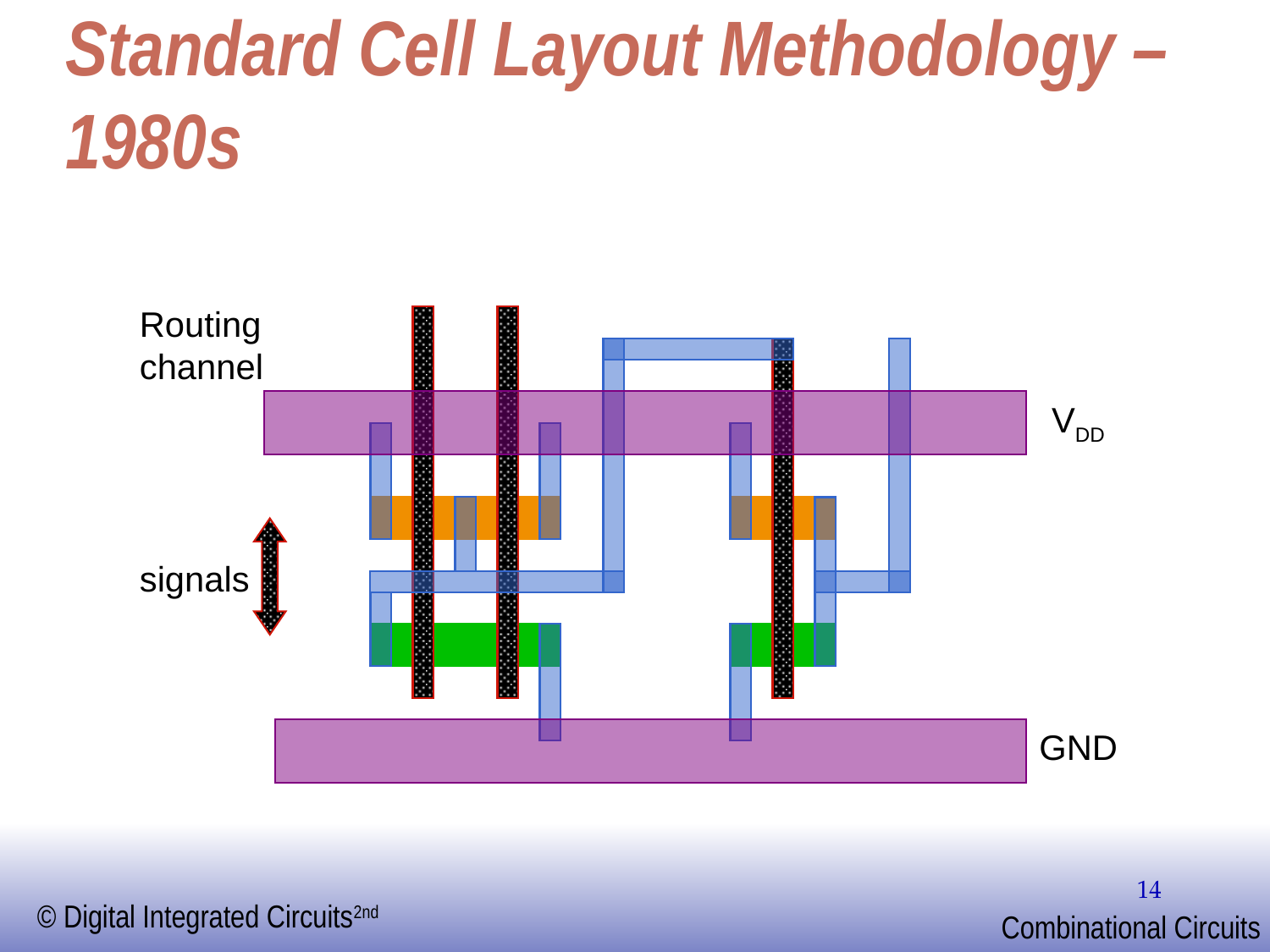

# Standard Cell Layout Methodology – 1980s
Routing
channel

VDD

signals

GND
14